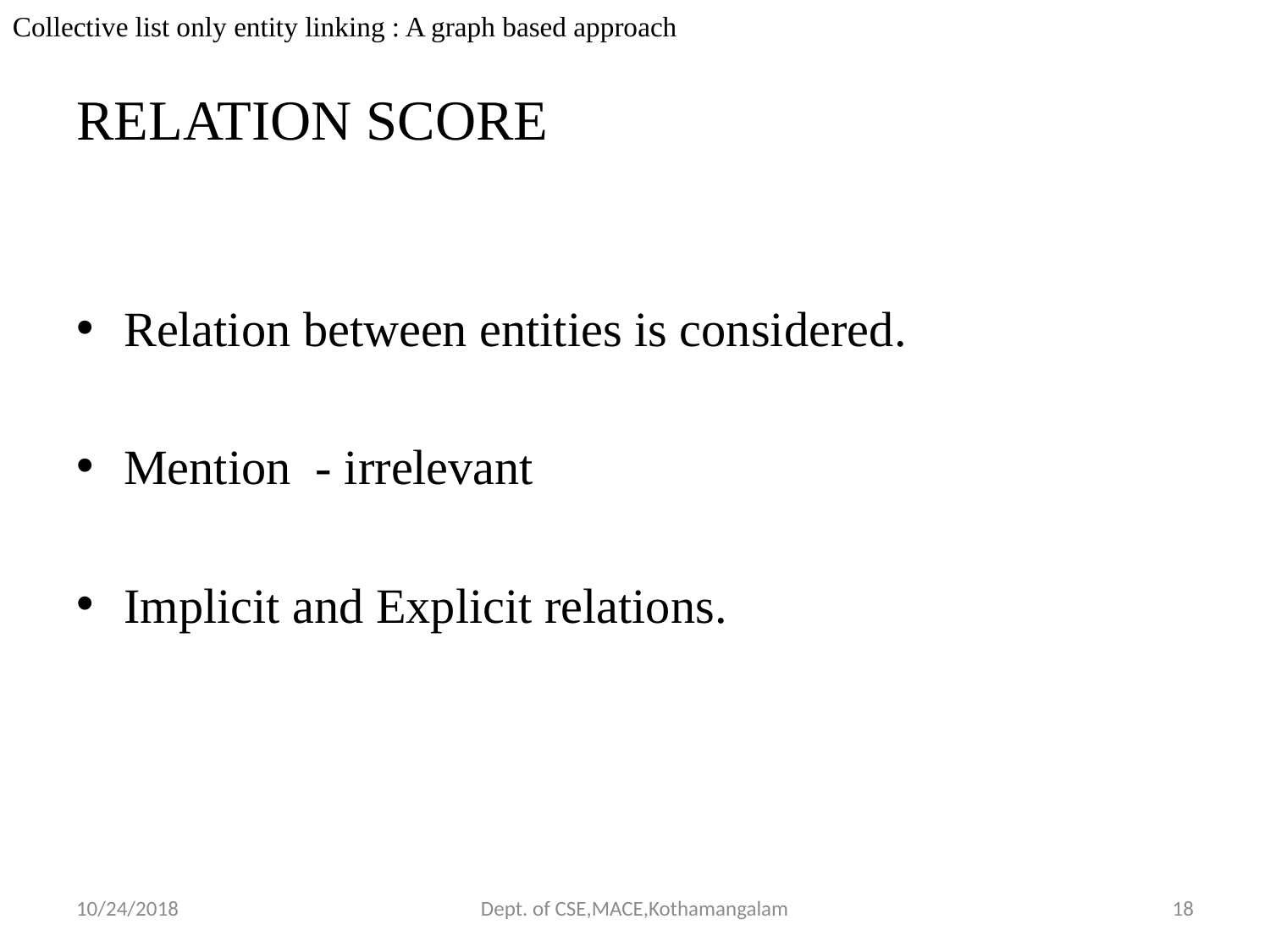

Collective list only entity linking : A graph based approach
# RELATION SCORE

Relation between entities is considered.

Mention  - irrelevant

Implicit and Explicit relations.
10/24/2018
Dept. of CSE,MACE,Kothamangalam
18